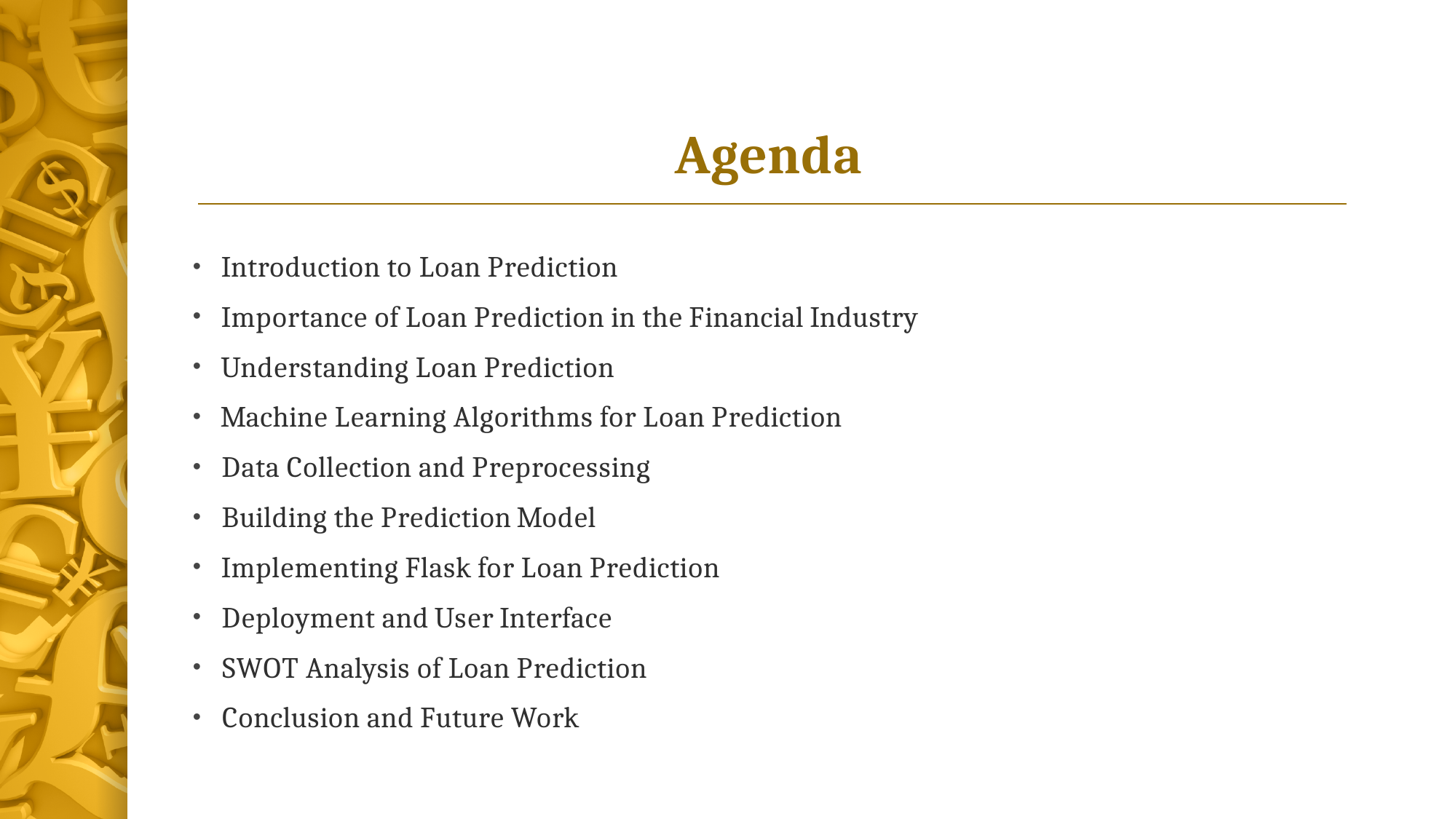

# Agenda
Introduction to Loan Prediction
Importance of Loan Prediction in the Financial Industry
Understanding Loan Prediction
Machine Learning Algorithms for Loan Prediction
Data Collection and Preprocessing
Building the Prediction Model
Implementing Flask for Loan Prediction
Deployment and User Interface
SWOT Analysis of Loan Prediction
Conclusion and Future Work